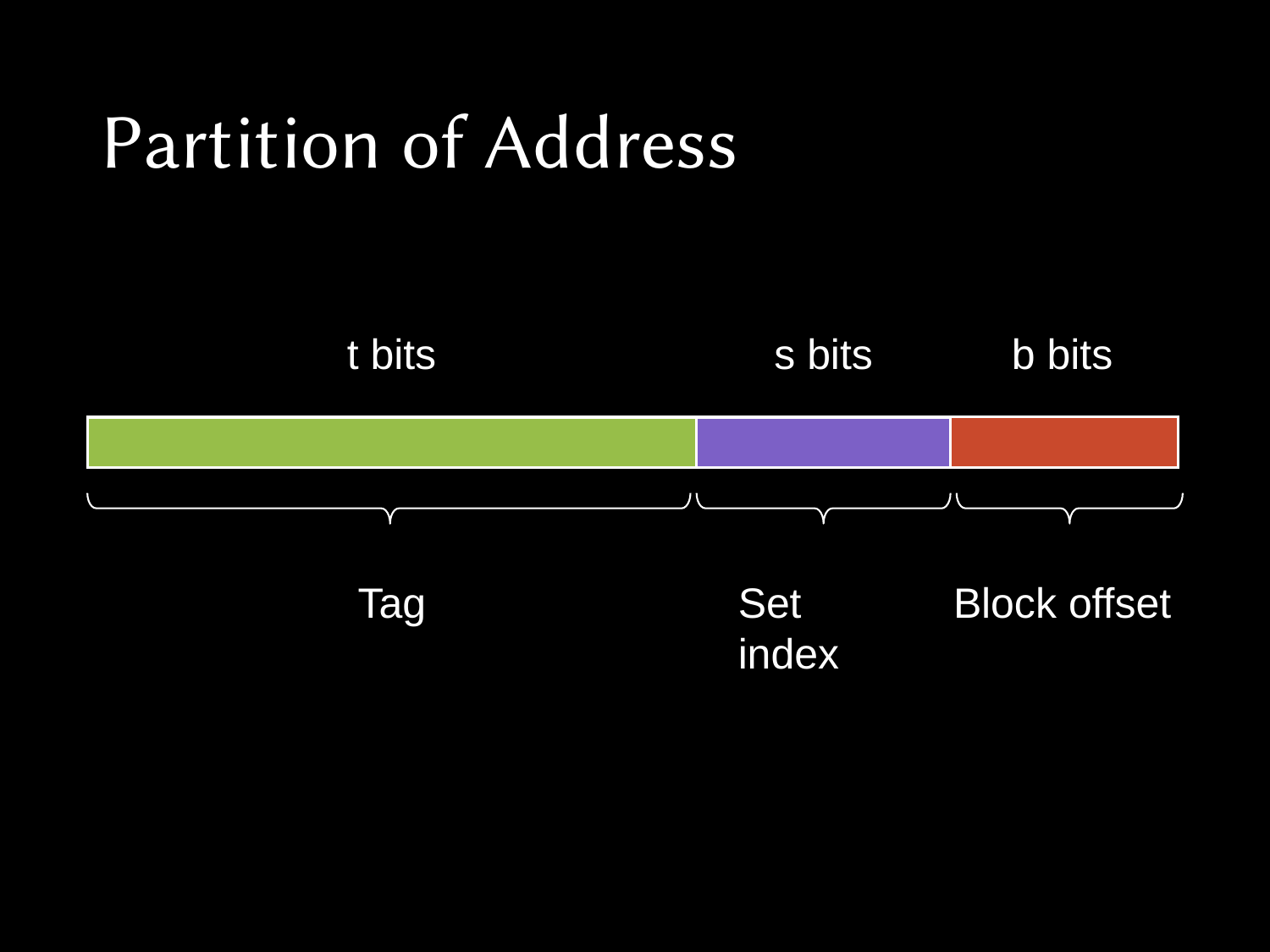

# Partition of Address

t bits
s bits
b bits

Tag
Set index
Block offset